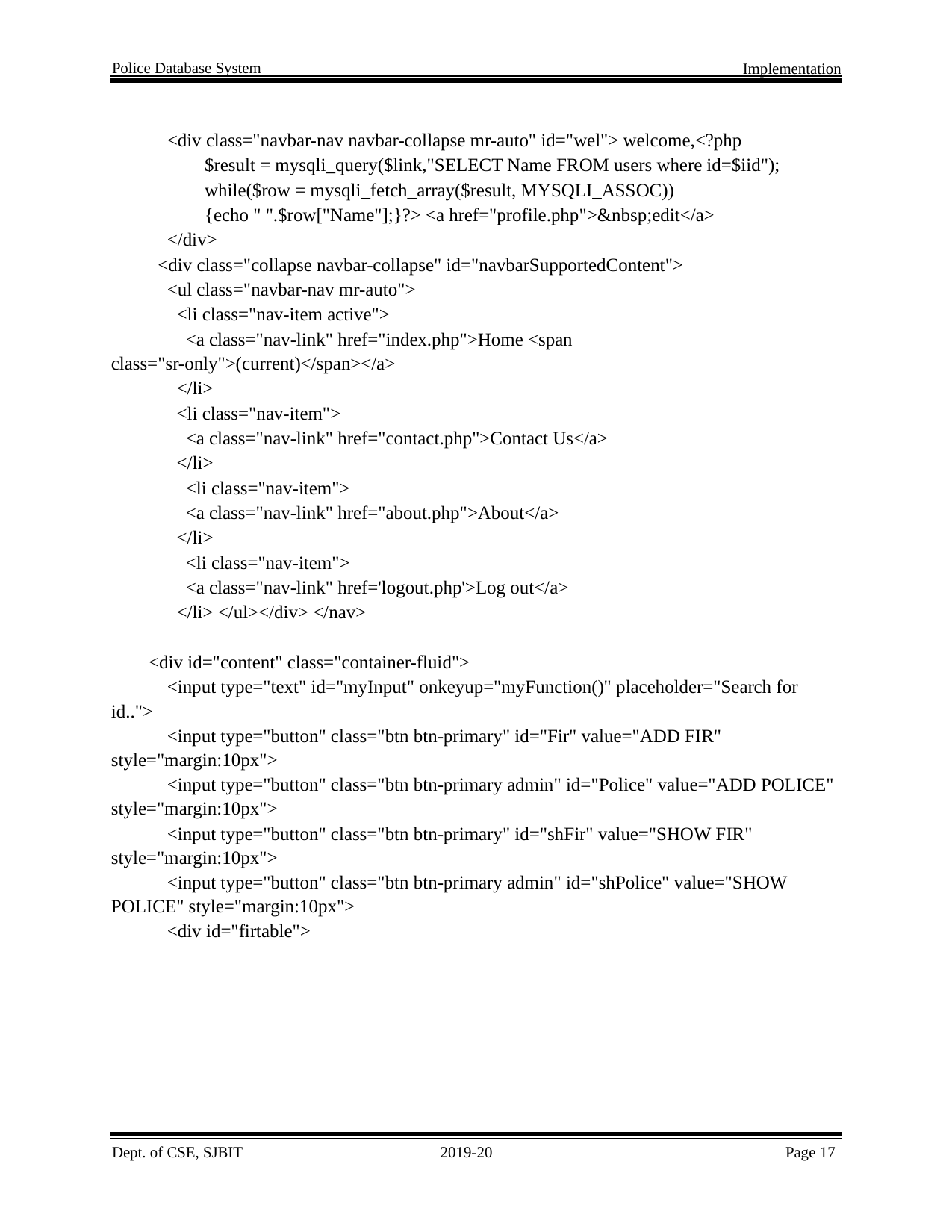

Police Database System
Implementation

            <div class="navbar-nav navbar-collapse mr-auto" id="wel"> welcome,<?php
                    $result = mysqli_query($link,"SELECT Name FROM users where id=$iid");
                    while($row = mysqli_fetch_array($result, MYSQLI_ASSOC))
                    {echo " ".$row["Name"];}?> <a href="profile.php">&nbsp;edit</a>
            </div>
          <div class="collapse navbar-collapse" id="navbarSupportedContent">
            <ul class="navbar-nav mr-auto">
              <li class="nav-item active">
                <a class="nav-link" href="index.php">Home <span class="sr-only">(current)</span></a>
              </li>
              <li class="nav-item">
                <a class="nav-link" href="contact.php">Contact Us</a>
              </li>
                <li class="nav-item">
                <a class="nav-link" href="about.php">About</a>
              </li>
                <li class="nav-item">
                <a class="nav-link" href='logout.php'>Log out</a>
              </li> </ul></div> </nav>

        <div id="content" class="container-fluid">
            <input type="text" id="myInput" onkeyup="myFunction()" placeholder="Search for id..">
            <input type="button" class="btn btn-primary" id="Fir" value="ADD FIR" style="margin:10px">
            <input type="button" class="btn btn-primary admin" id="Police" value="ADD POLICE" style="margin:10px">
            <input type="button" class="btn btn-primary" id="shFir" value="SHOW FIR" style="margin:10px">
            <input type="button" class="btn btn-primary admin" id="shPolice" value="SHOW POLICE" style="margin:10px">
            <div id="firtable">

Dept. of CSE, SJBIT
2019-20
Page 17